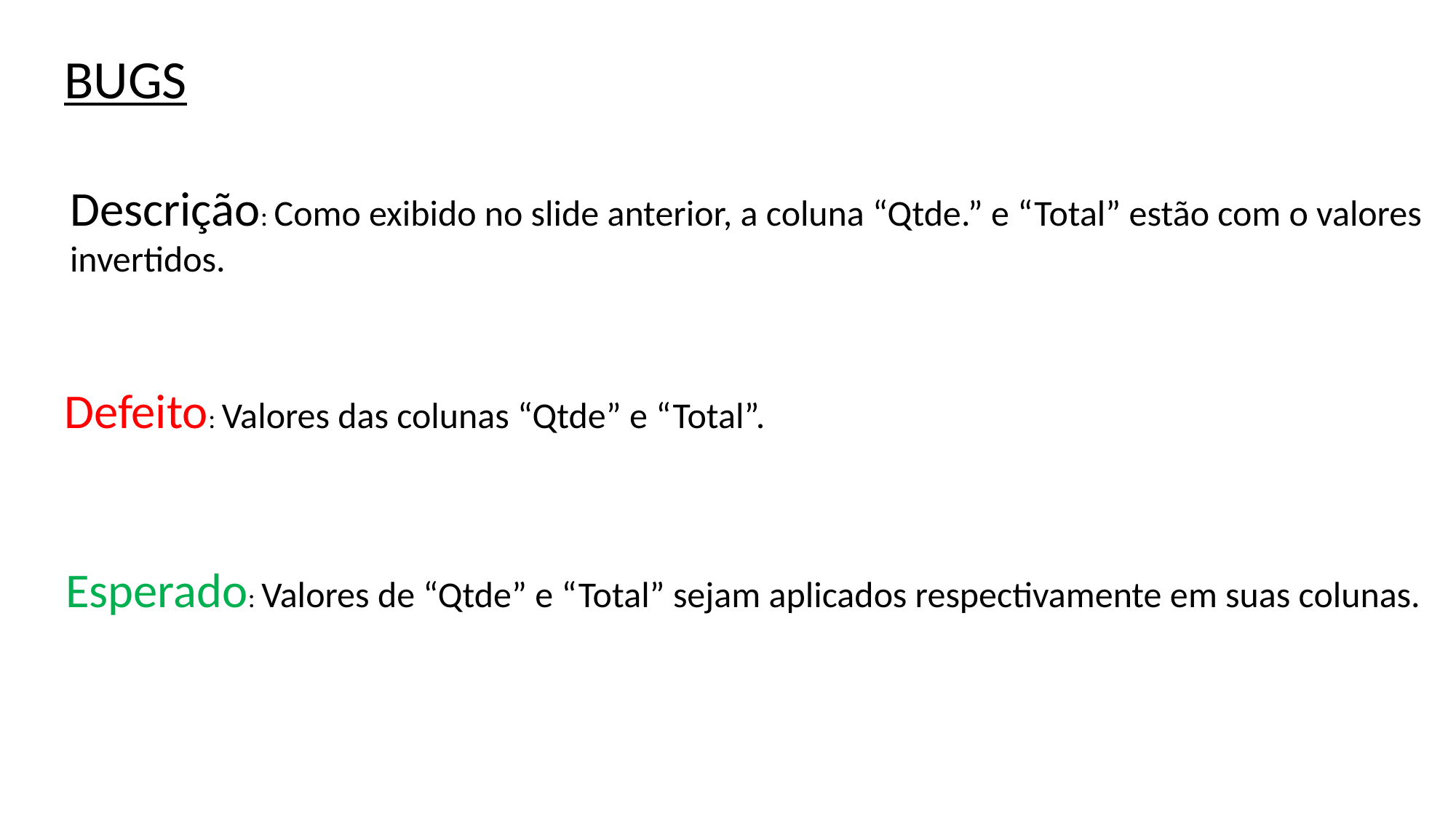

# BUGS
Descrição: Como exibido no slide anterior, a coluna “Qtde.” e “Total” estão com o valores
invertidos.
Defeito: Valores das colunas “Qtde” e “Total”.
Esperado: Valores de “Qtde” e “Total” sejam aplicados respectivamente em suas colunas.